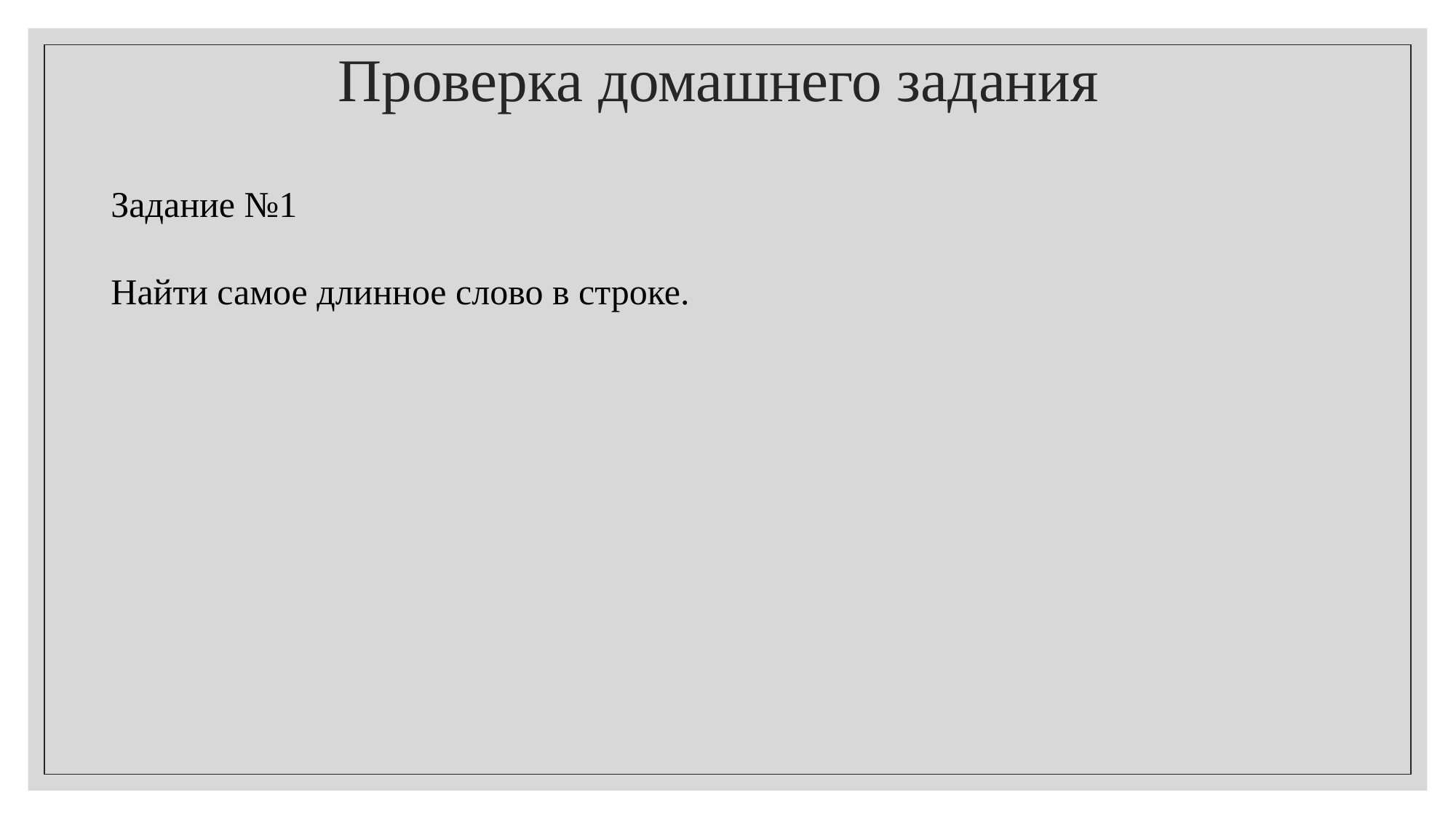

# Проверка домашнего задания
Задание №1

Найти самое длинное слово в строке.